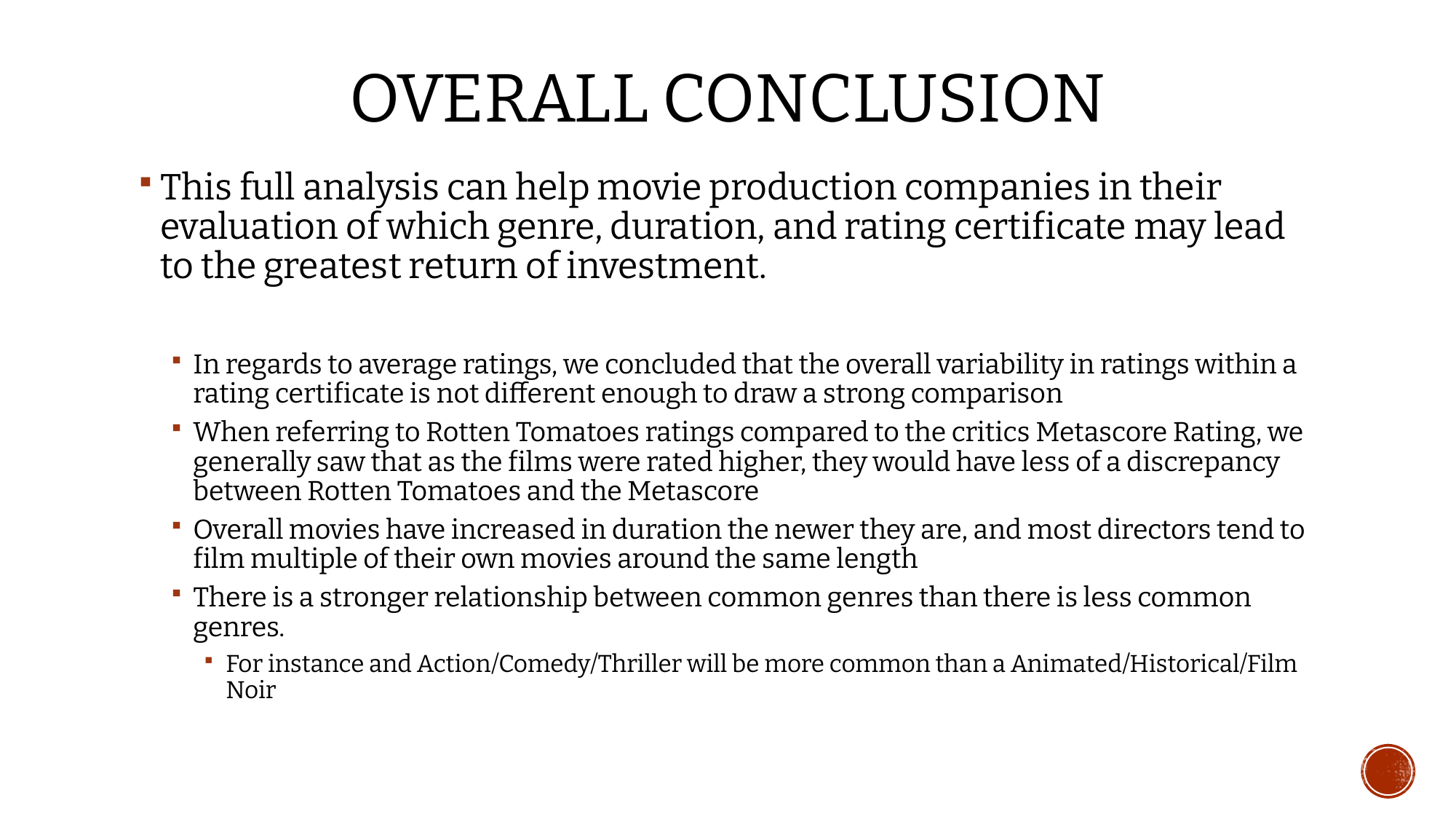

# Overall Conclusion
This full analysis can help movie production companies in their evaluation of which genre, duration, and rating certificate may lead to the greatest return of investment.

In regards to average ratings, we concluded that the overall variability in ratings within a rating certificate is not different enough to draw a strong comparison
When referring to Rotten Tomatoes ratings compared to the critics Metascore Rating, we generally saw that as the films were rated higher, they would have less of a discrepancy between Rotten Tomatoes and the Metascore
Overall movies have increased in duration the newer they are, and most directors tend to film multiple of their own movies around the same length
There is a stronger relationship between common genres than there is less common genres.
For instance and Action/Comedy/Thriller will be more common than a Animated/Historical/Film Noir